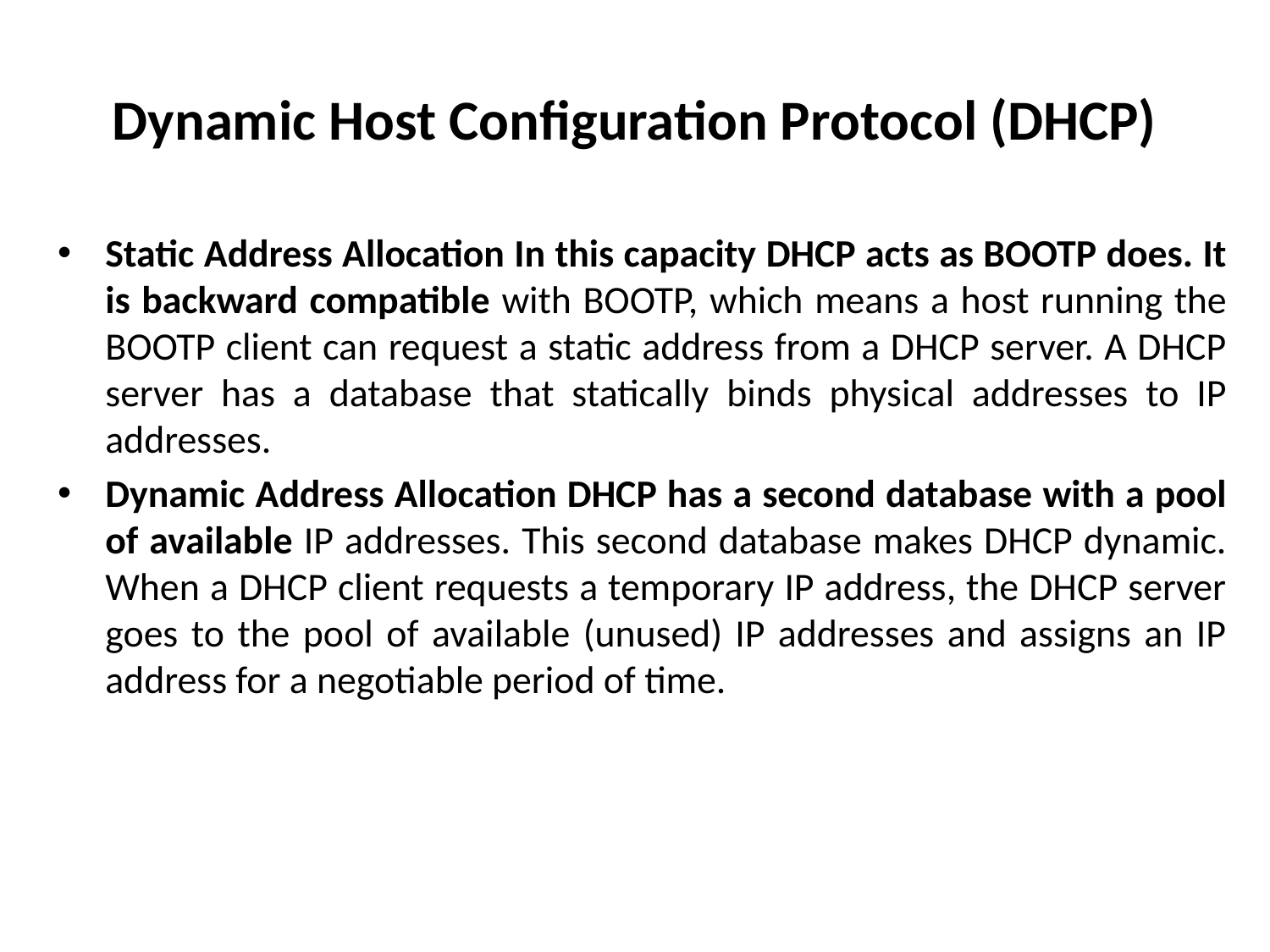

# Dynamic Host Configuration Protocol (DHCP)
Static Address Allocation In this capacity DHCP acts as BOOTP does. It is backward compatible with BOOTP, which means a host running the BOOTP client can request a static address from a DHCP server. A DHCP server has a database that statically binds physical addresses to IP addresses.
Dynamic Address Allocation DHCP has a second database with a pool of available IP addresses. This second database makes DHCP dynamic. When a DHCP client requests a temporary IP address, the DHCP server goes to the pool of available (unused) IP addresses and assigns an IP address for a negotiable period of time.